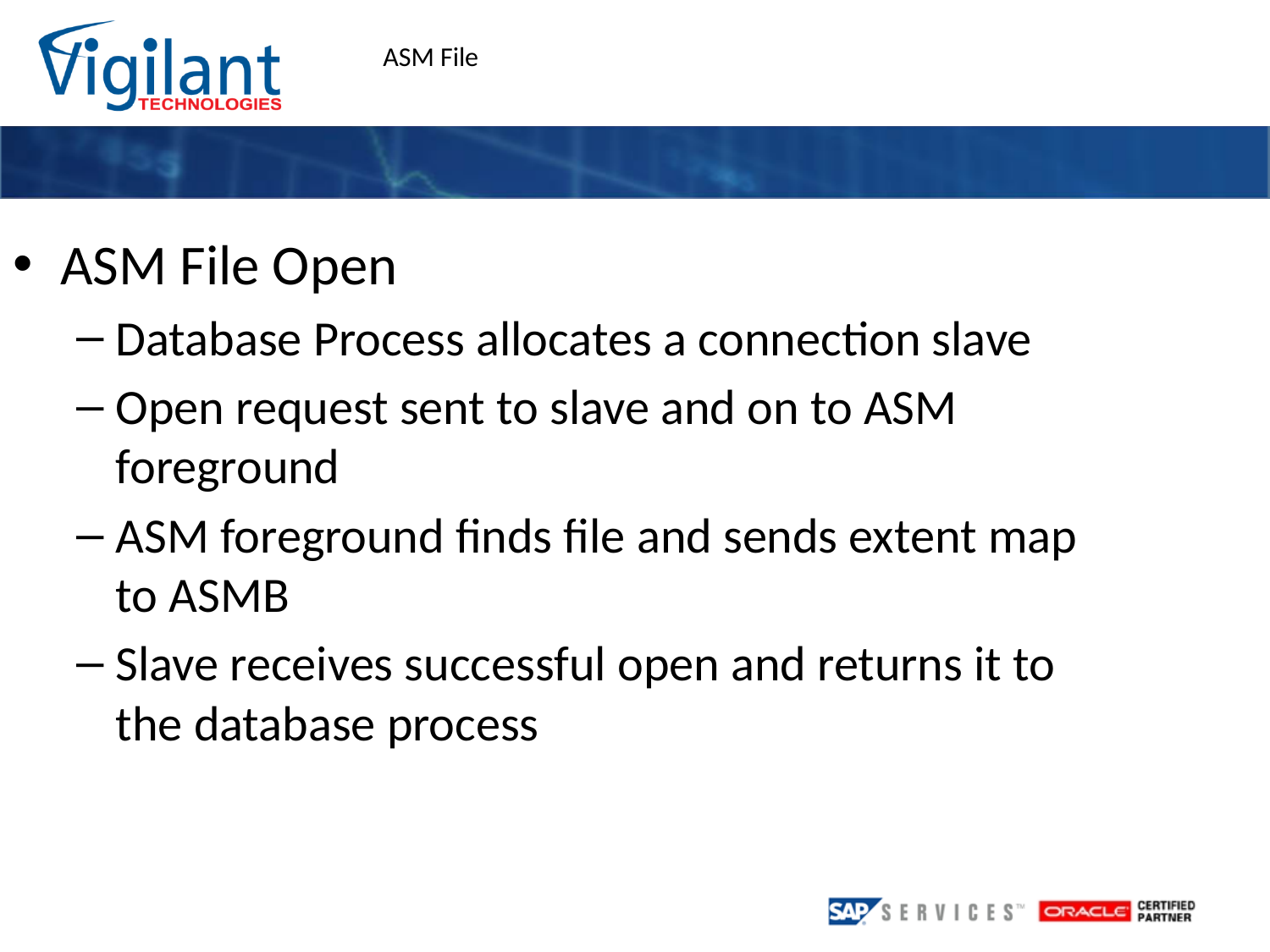

ASM File
ASM File Open
Database Process allocates a connection slave
Open request sent to slave and on to ASM foreground
ASM foreground finds file and sends extent map to ASMB
Slave receives successful open and returns it to the database process